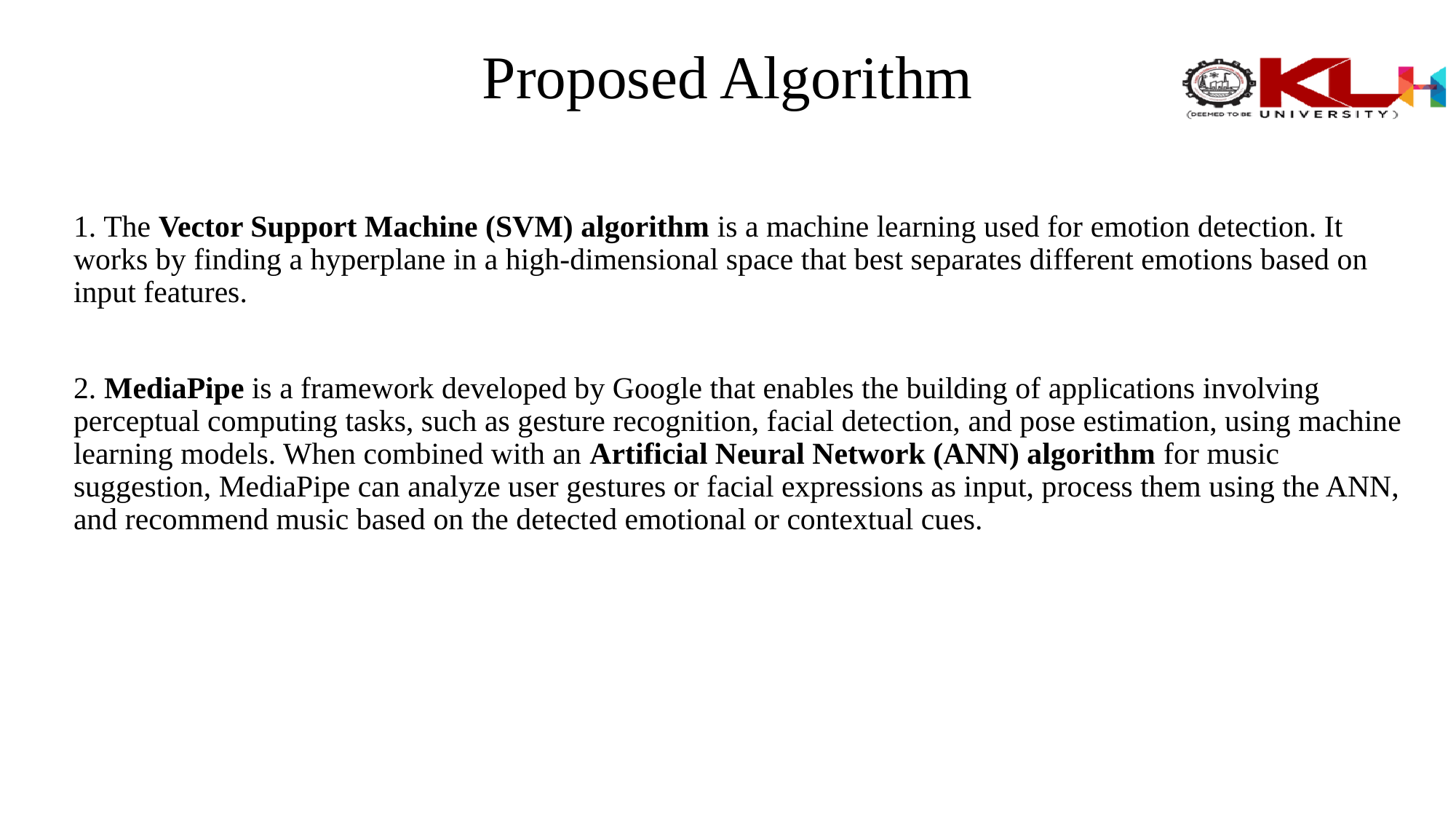

# Proposed Algorithm
1. The Vector Support Machine (SVM) algorithm is a machine learning used for emotion detection. It works by finding a hyperplane in a high-dimensional space that best separates different emotions based on input features.

2. MediaPipe is a framework developed by Google that enables the building of applications involving perceptual computing tasks, such as gesture recognition, facial detection, and pose estimation, using machine learning models. When combined with an Artificial Neural Network (ANN) algorithm for music suggestion, MediaPipe can analyze user gestures or facial expressions as input, process them using the ANN, and recommend music based on the detected emotional or contextual cues.